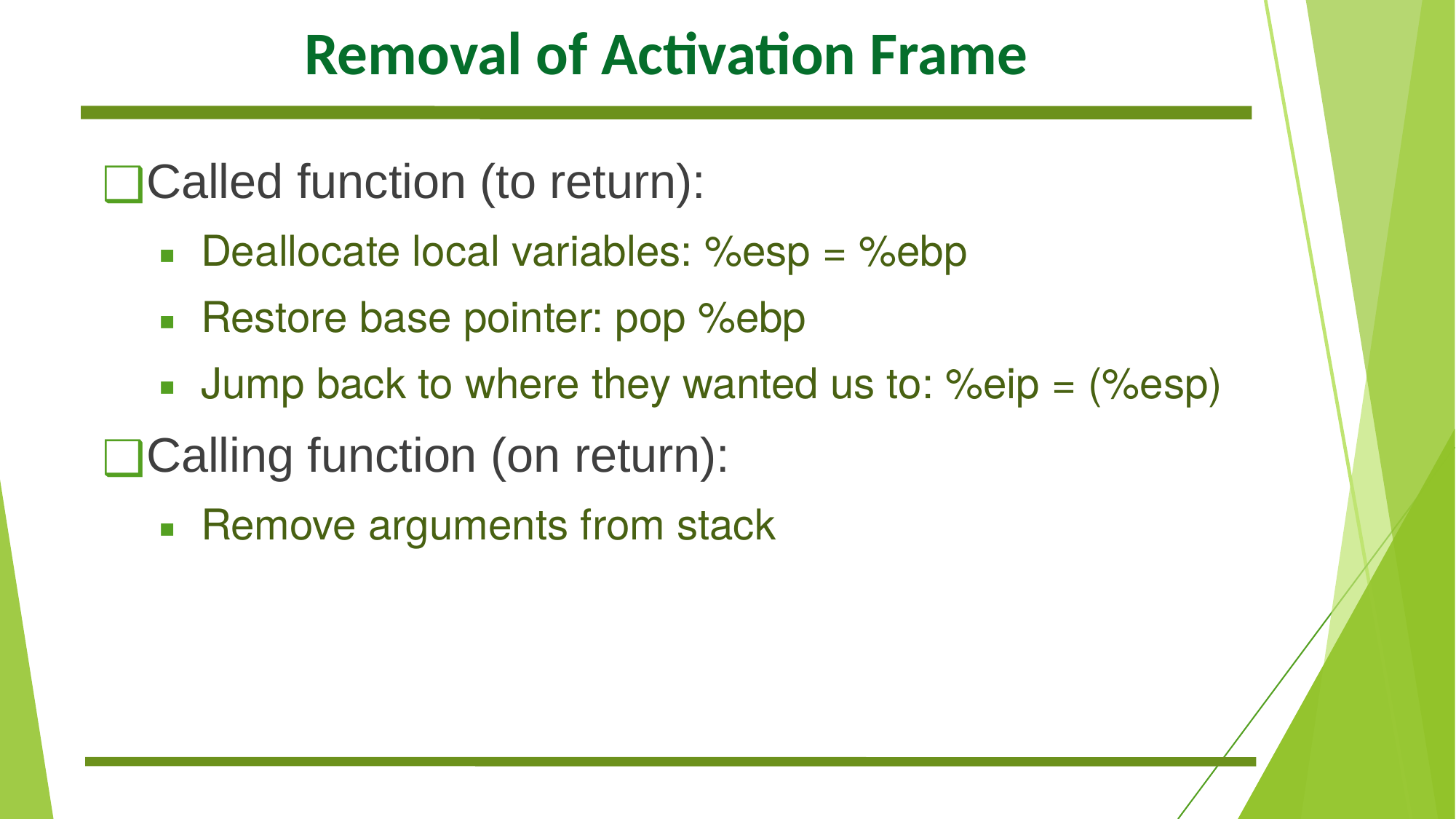

# Removal of Activation Frame
Called function (to return):
Deallocate local variables: %esp = %ebp
Restore base pointer: pop %ebp
Jump back to where they wanted us to: %eip = (%esp)
Calling function (on return):
Remove arguments from stack